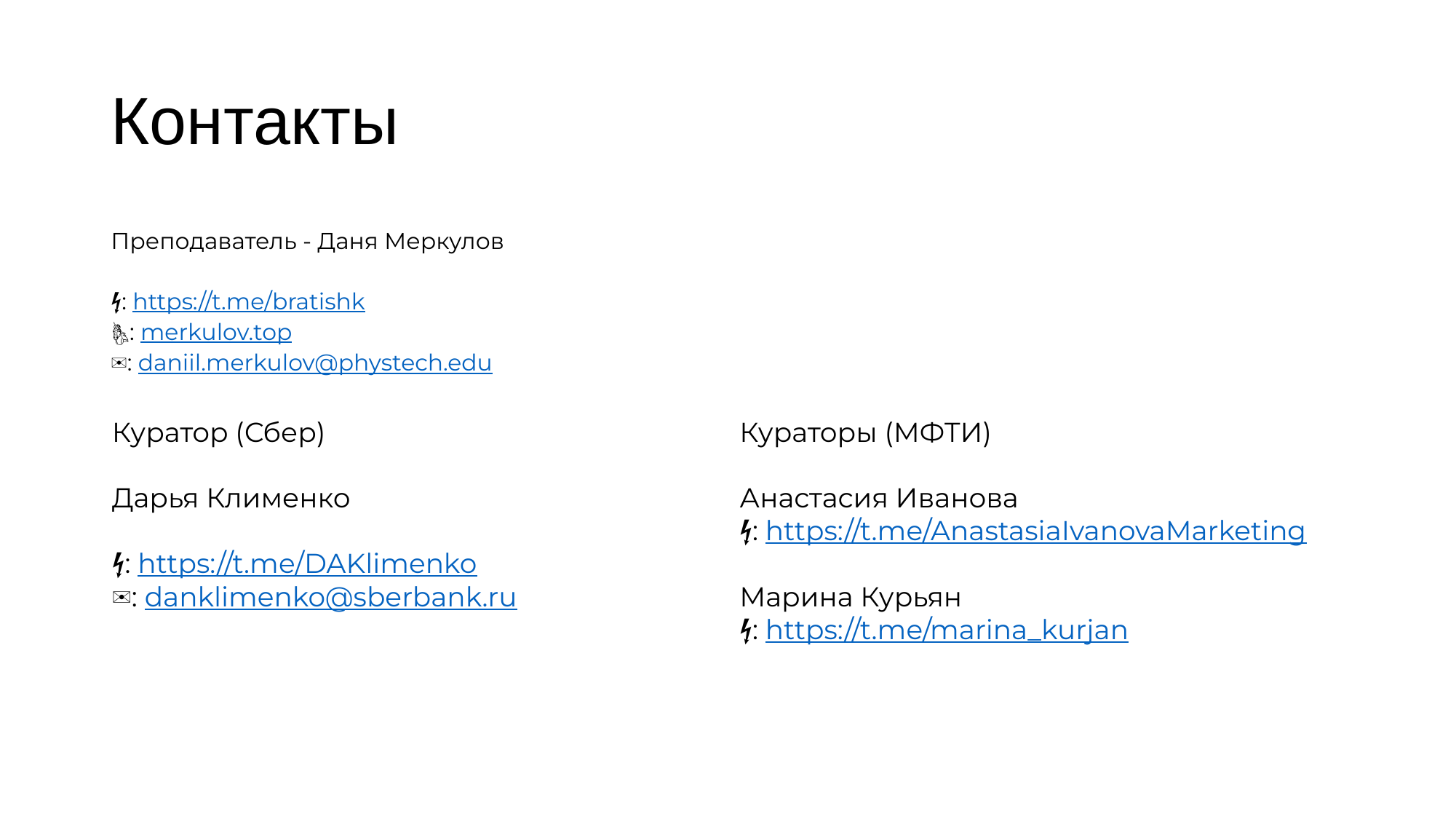

# Контакты
Преподаватель - Даня Меркулов
⚡: https://t.me/bratishk
🦄: merkulov.top
✉: daniil.merkulov@phystech.edu
Куратор (Сбер)

Дарья Клименко
⚡: https://t.me/DAKlimenko
✉: danklimenko@sberbank.ru
Кураторы (МФТИ)
Анастасия Иванова
⚡: https://t.me/AnastasiaIvanovaMarketing
Марина Курьян
⚡: https://t.me/marina_kurjan